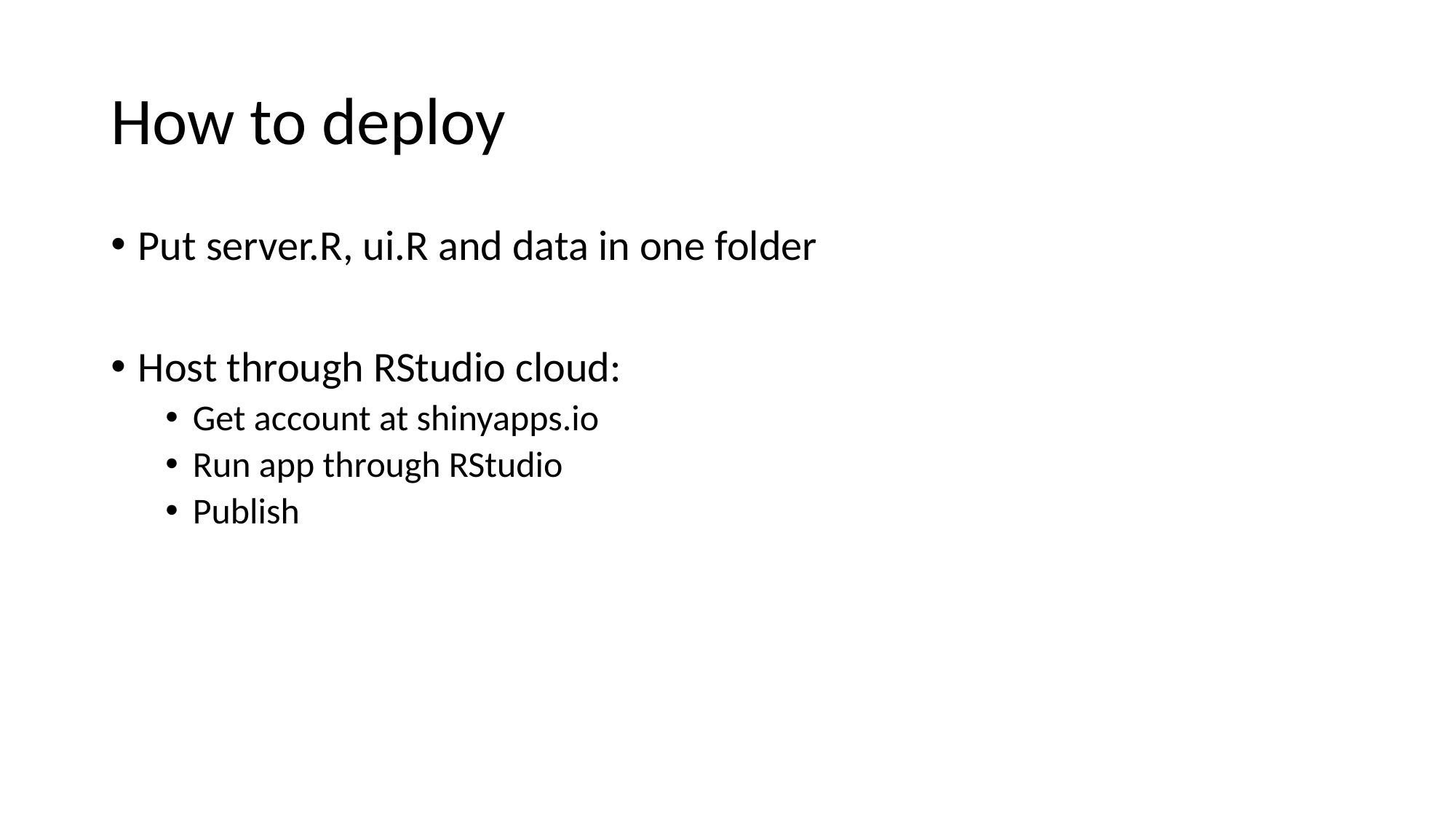

# How to deploy
Put server.R, ui.R and data in one folder

Host through RStudio cloud:
Get account at shinyapps.io
Run app through RStudio
Publish